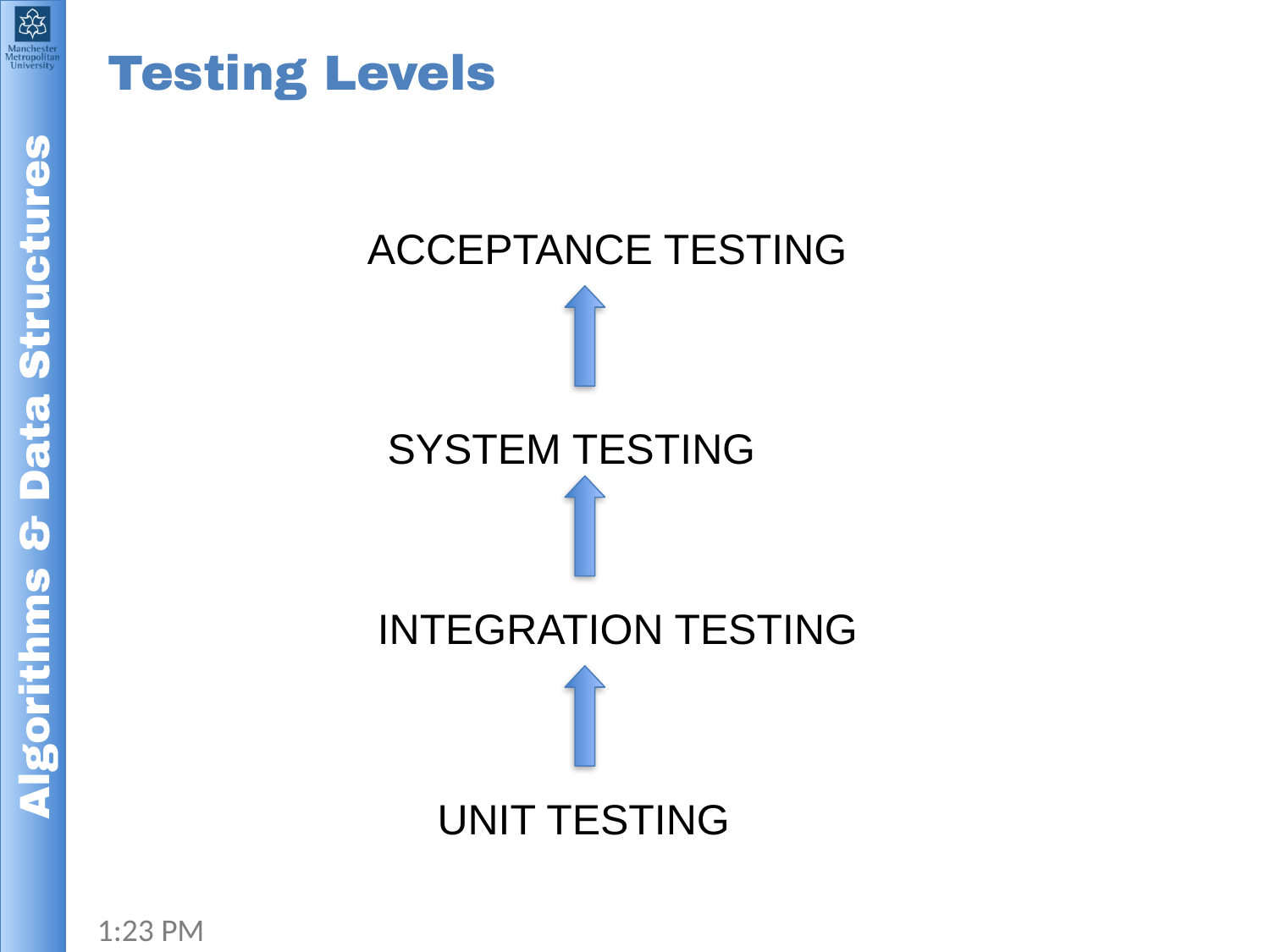

# Testing Levels
ACCEPTANCE TESTING

SYSTEM TESTING

INTEGRATION TESTING

UNIT TESTING